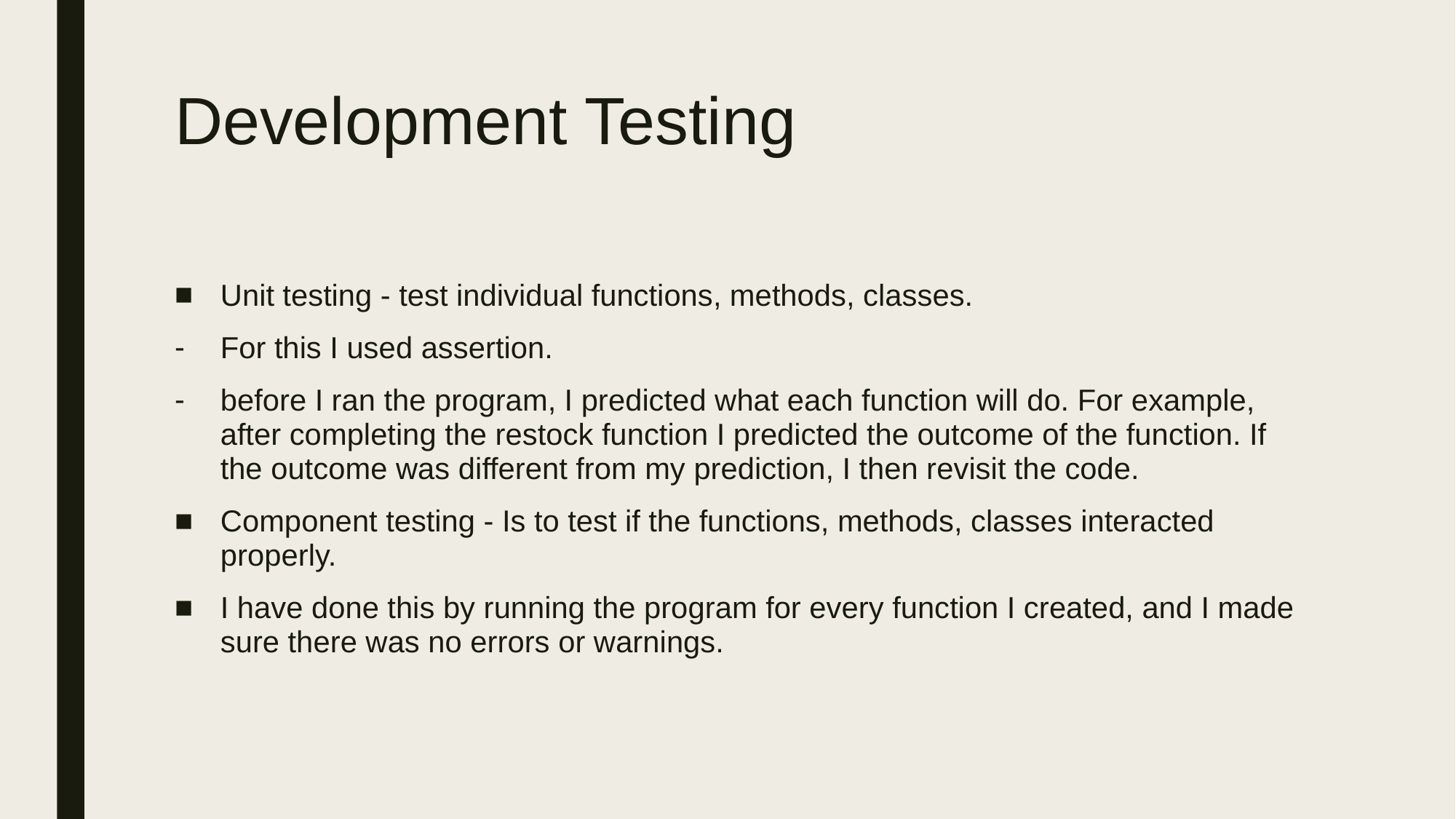

# Development Testing
Unit testing - test individual functions, methods, classes.
For this I used assertion.
before I ran the program, I predicted what each function will do. For example, after completing the restock function I predicted the outcome of the function. If the outcome was different from my prediction, I then revisit the code.
Component testing - Is to test if the functions, methods, classes interacted properly.
I have done this by running the program for every function I created, and I made sure there was no errors or warnings.